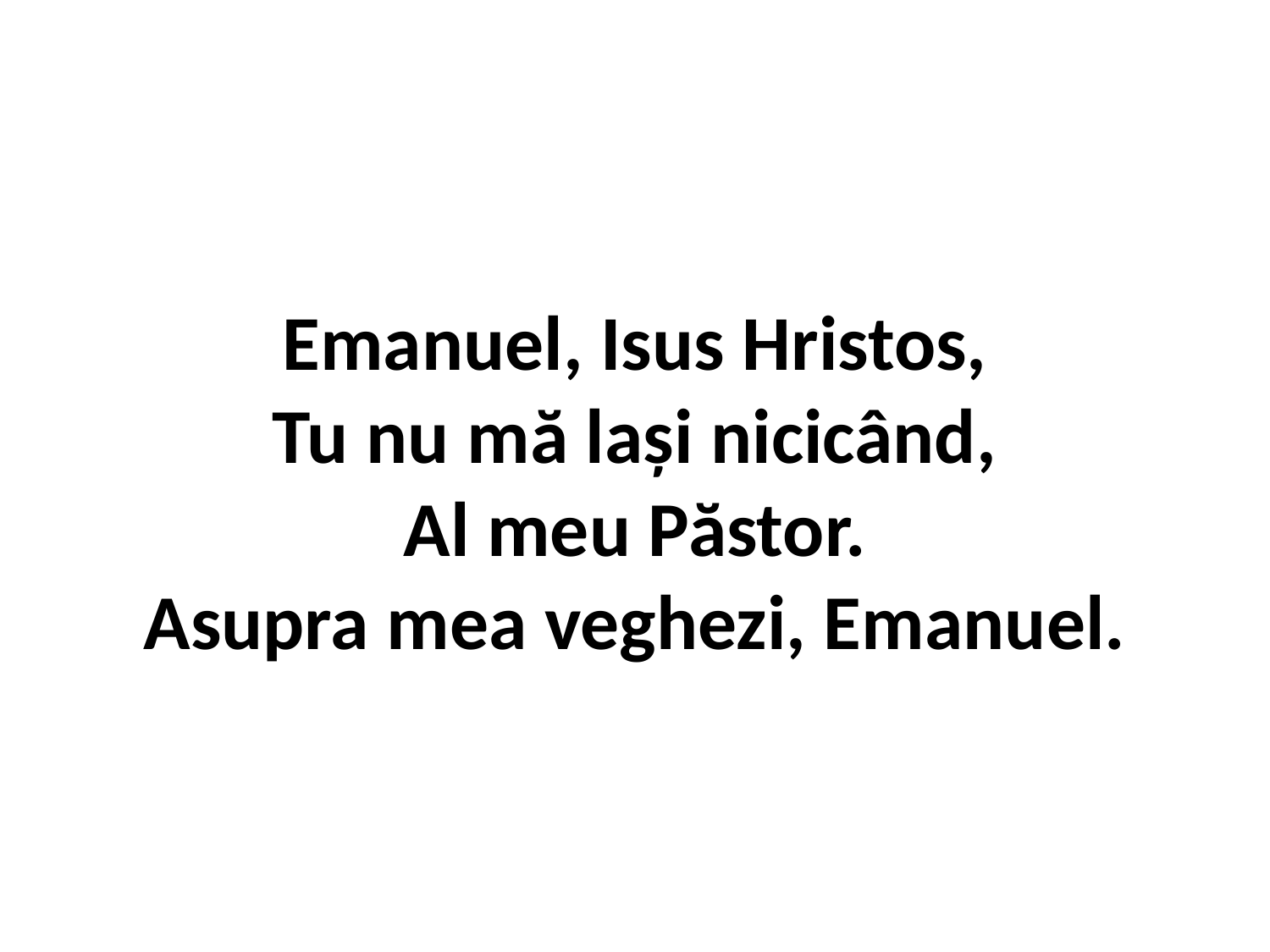

# Emanuel, Isus Hristos, Tu nu mă laşi nicicând, Al meu Păstor. Asupra mea veghezi, Emanuel.